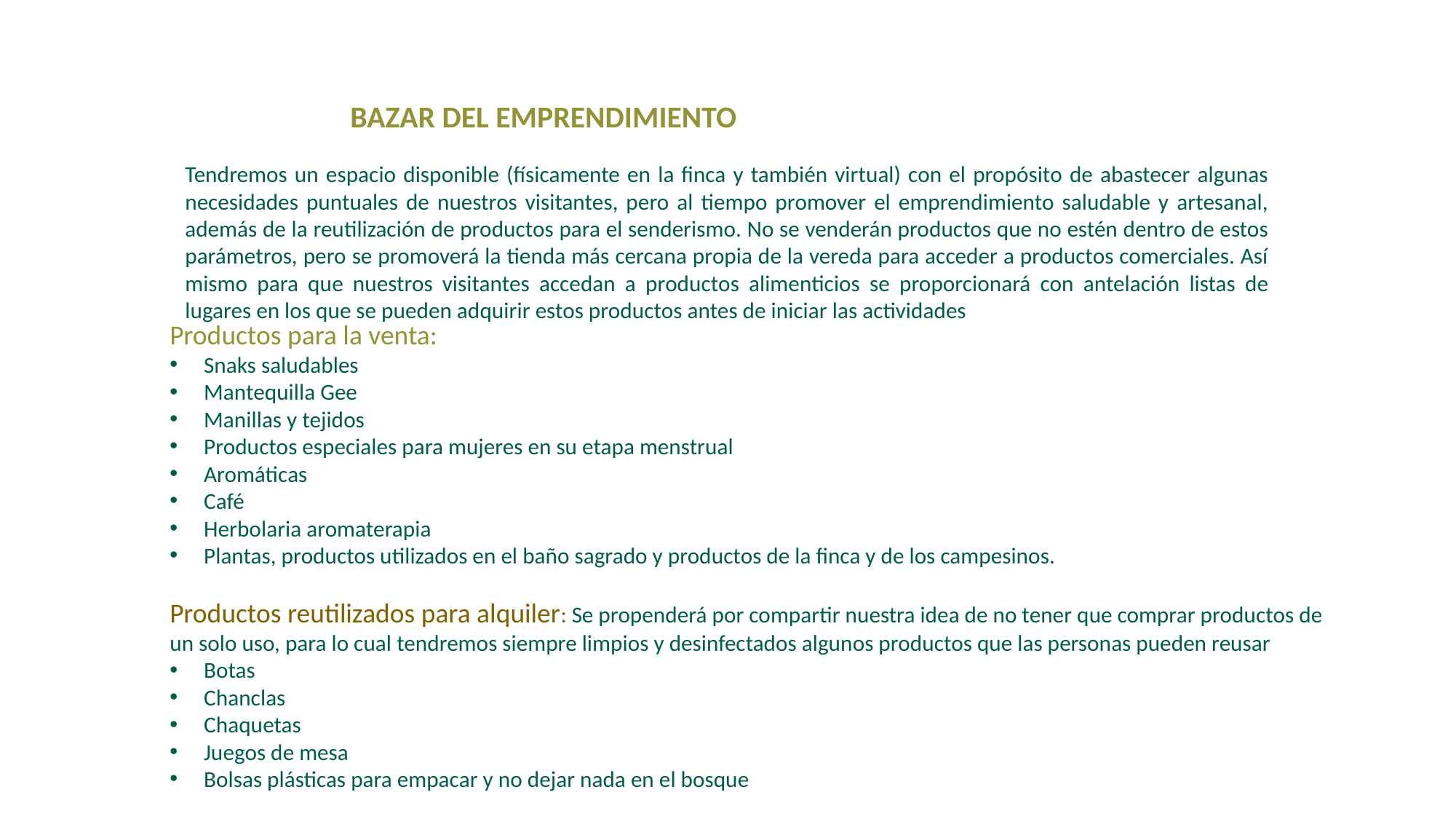

BAZAR DEL EMPRENDIMIENTO
Tendremos un espacio disponible (físicamente en la finca y también virtual) con el propósito de abastecer algunas necesidades puntuales de nuestros visitantes, pero al tiempo promover el emprendimiento saludable y artesanal, además de la reutilización de productos para el senderismo. No se venderán productos que no estén dentro de estos parámetros, pero se promoverá la tienda más cercana propia de la vereda para acceder a productos comerciales. Así mismo para que nuestros visitantes accedan a productos alimenticios se proporcionará con antelación listas de lugares en los que se pueden adquirir estos productos antes de iniciar las actividades
Productos para la venta:
Snaks saludables
Mantequilla Gee
Manillas y tejidos
Productos especiales para mujeres en su etapa menstrual
Aromáticas
Café
Herbolaria aromaterapia
Plantas, productos utilizados en el baño sagrado y productos de la finca y de los campesinos.

Productos reutilizados para alquiler: Se propenderá por compartir nuestra idea de no tener que comprar productos de un solo uso, para lo cual tendremos siempre limpios y desinfectados algunos productos que las personas pueden reusar
Botas
Chanclas
Chaquetas
Juegos de mesa
Bolsas plásticas para empacar y no dejar nada en el bosque